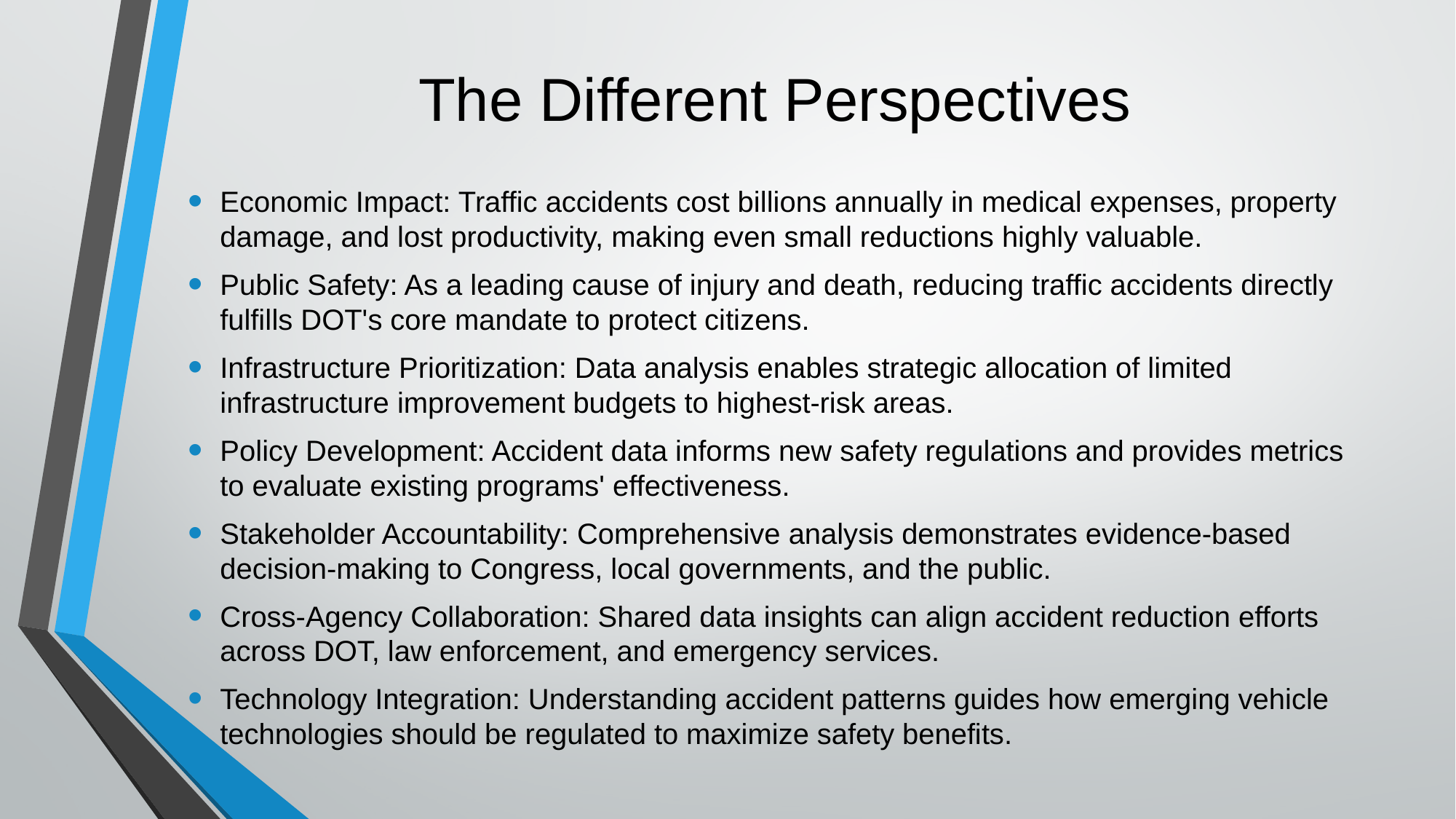

# The Different Perspectives
Economic Impact: Traffic accidents cost billions annually in medical expenses, property damage, and lost productivity, making even small reductions highly valuable.
Public Safety: As a leading cause of injury and death, reducing traffic accidents directly fulfills DOT's core mandate to protect citizens.
Infrastructure Prioritization: Data analysis enables strategic allocation of limited infrastructure improvement budgets to highest-risk areas.
Policy Development: Accident data informs new safety regulations and provides metrics to evaluate existing programs' effectiveness.
Stakeholder Accountability: Comprehensive analysis demonstrates evidence-based decision-making to Congress, local governments, and the public.
Cross-Agency Collaboration: Shared data insights can align accident reduction efforts across DOT, law enforcement, and emergency services.
Technology Integration: Understanding accident patterns guides how emerging vehicle technologies should be regulated to maximize safety benefits.